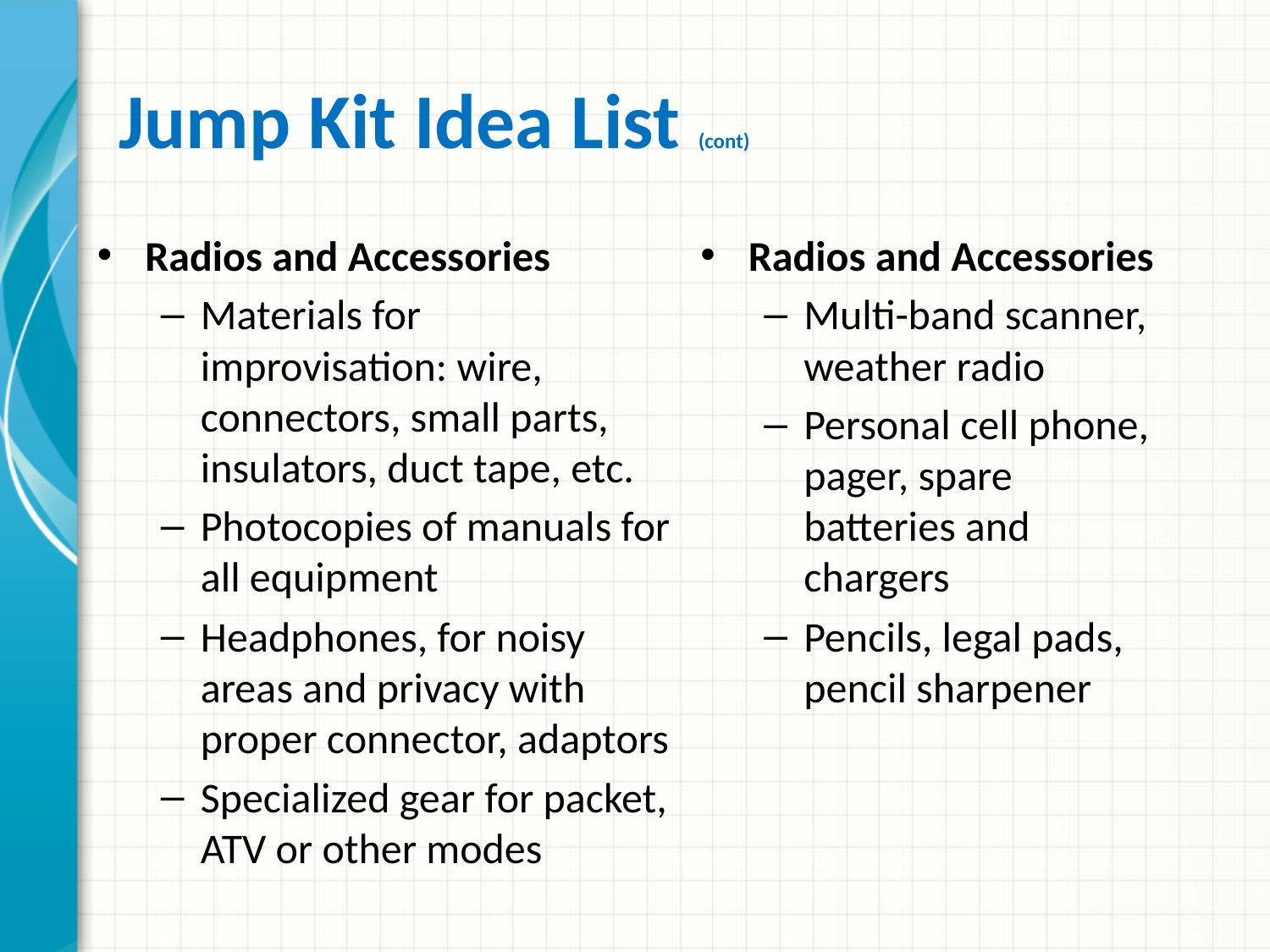

# Jump Kit Idea List (cont)
Radios and Accessories
Materials for improvisation: wire, connectors, small parts, insulators, duct tape, etc.
Photocopies of manuals for all equipment
Headphones, for noisy areas and privacy with proper connector, adaptors
Specialized gear for packet, ATV or other modes
Radios and Accessories
Multi-band scanner, weather radio
Personal cell phone, pager, spare batteries and chargers
Pencils, legal pads, pencil sharpener